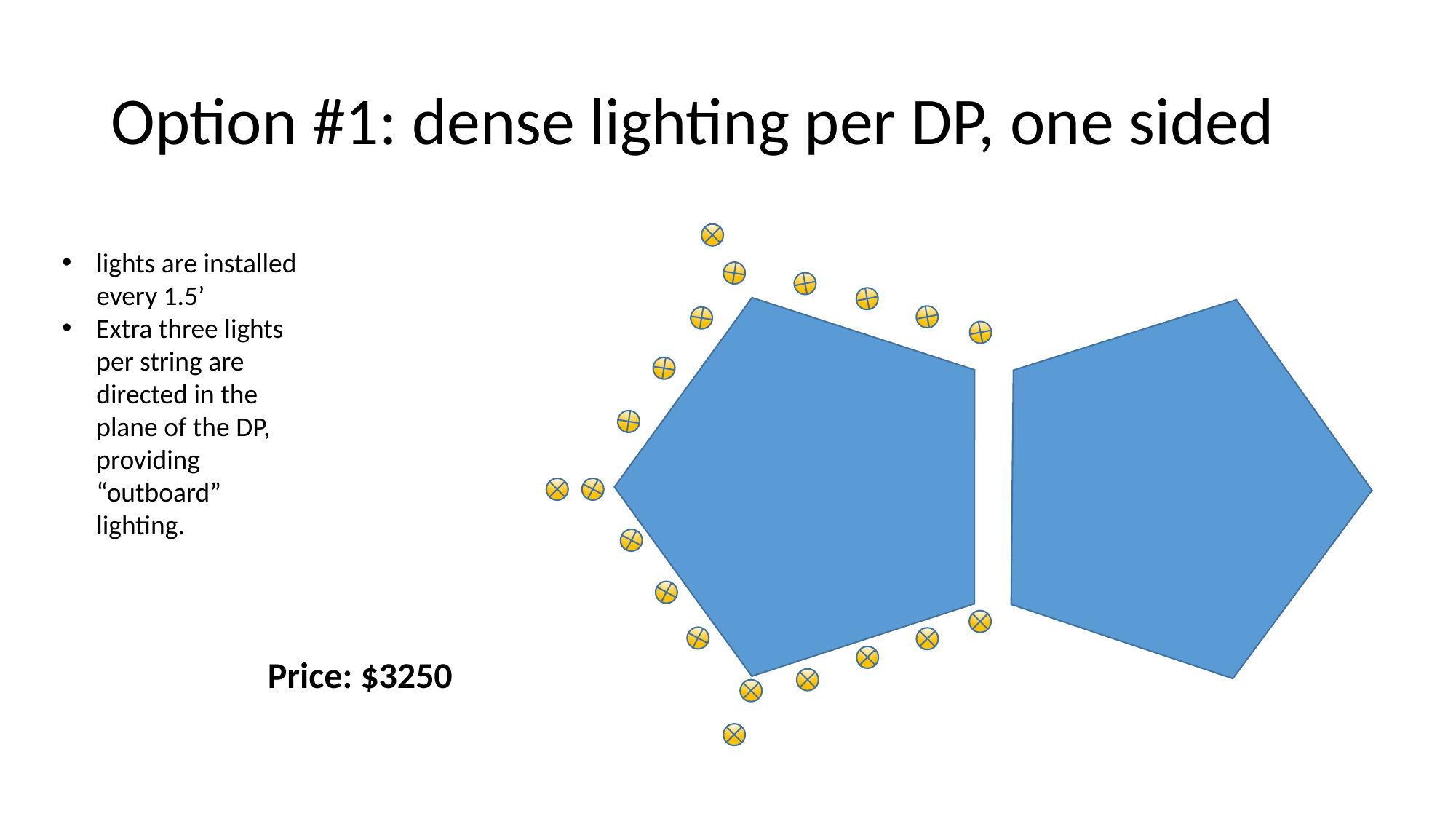

# Option #1: dense lighting per DP, one sided

lights are installed every 1.5’
Extra three lights per string are directed in the plane of the DP, providing “outboard” lighting.

Price: $3250